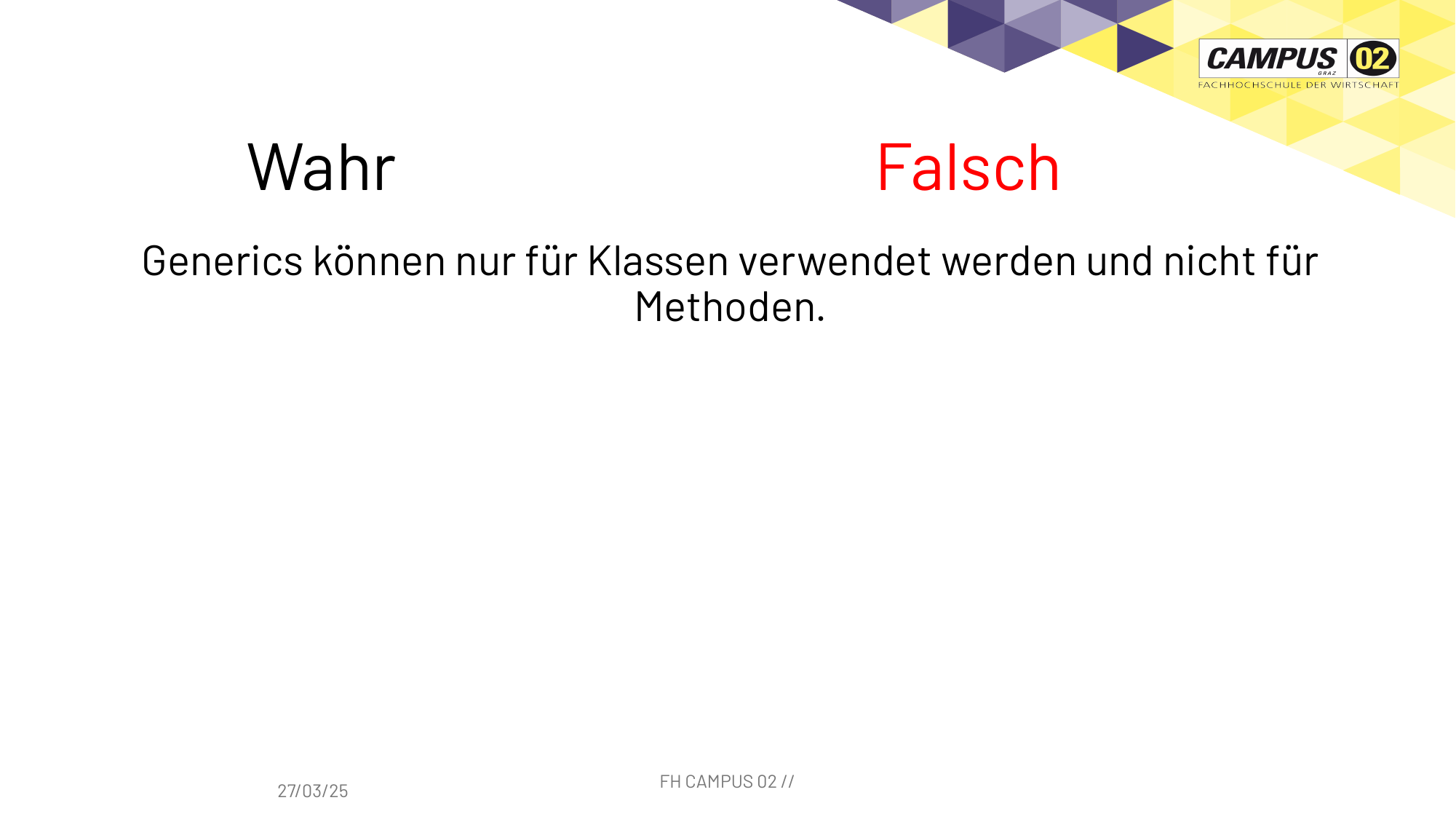

# Wahr                                    Falsch
Generics können nur für Klassen verwendet werden und nicht für Methoden.
FH CAMPUS 02 //
27/03/25